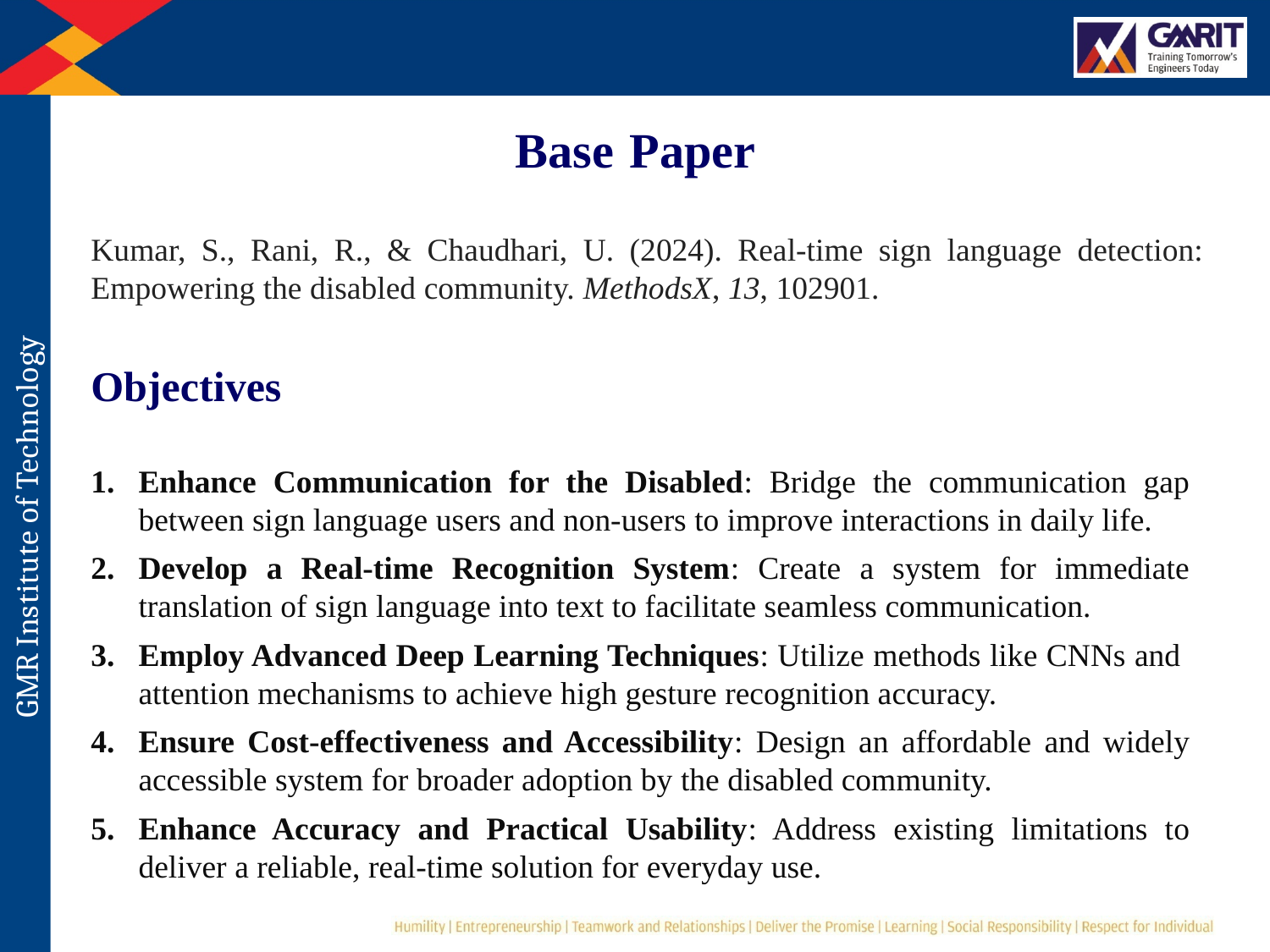

Base Paper

Kumar, S., Rani, R., & Chaudhari, U. (2024). Real-time sign language detection: Empowering the disabled community. MethodsX, 13, 102901.

Objectives

Enhance Communication for the Disabled: Bridge the communication gap between sign language users and non-users to improve interactions in daily life.
Develop a Real-time Recognition System: Create a system for immediate translation of sign language into text to facilitate seamless communication.
Employ Advanced Deep Learning Techniques: Utilize methods like CNNs and  attention mechanisms to achieve high gesture recognition accuracy.
Ensure Cost-effectiveness and Accessibility: Design an affordable and widely accessible system for broader adoption by the disabled community.
Enhance Accuracy and Practical Usability: Address existing limitations to deliver a reliable, real-time solution for everyday use.